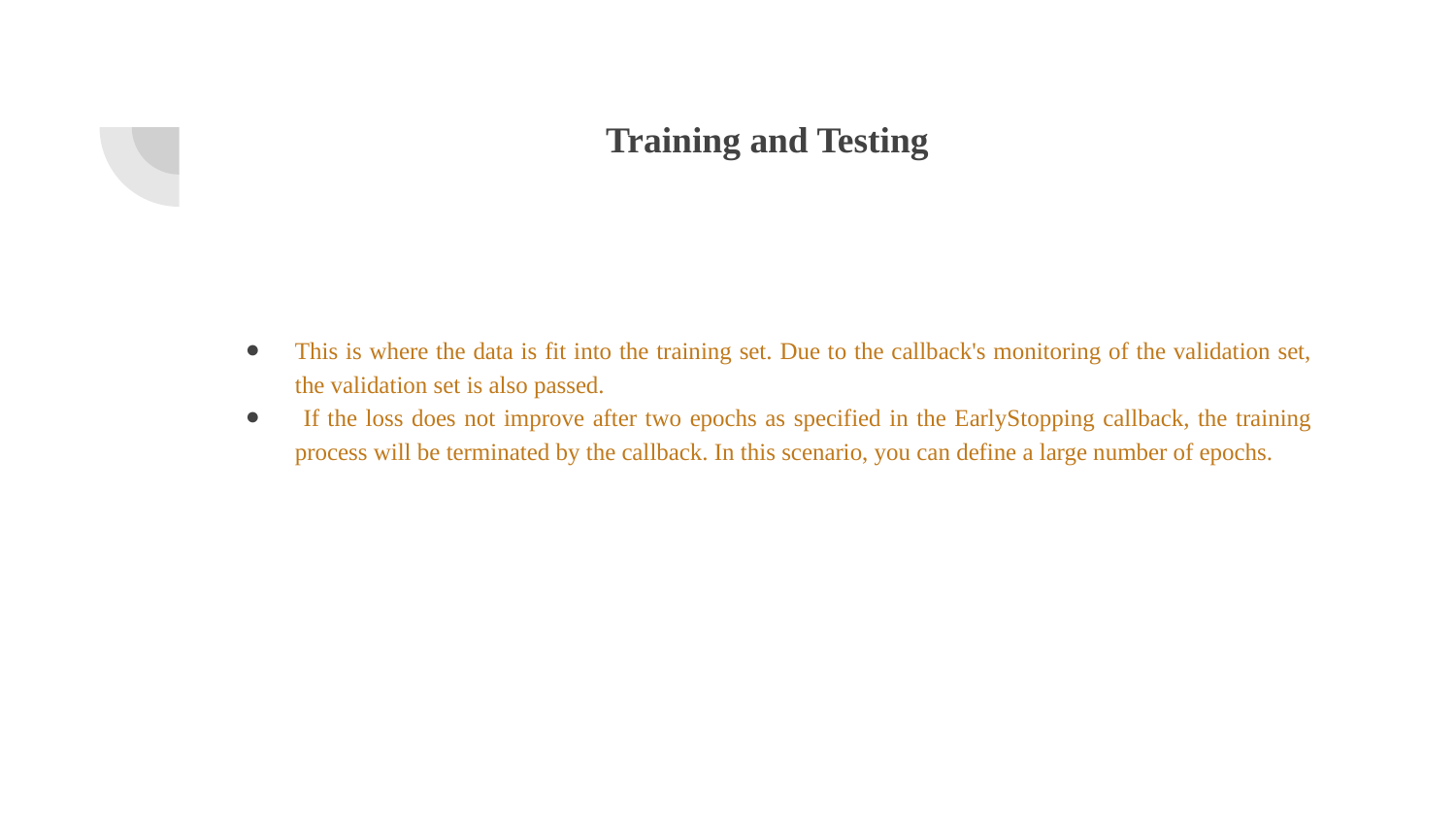

# Training and Testing
This is where the data is fit into the training set. Due to the callback's monitoring of the validation set, the validation set is also passed.
 If the loss does not improve after two epochs as specified in the EarlyStopping callback, the training process will be terminated by the callback. In this scenario, you can define a large number of epochs.